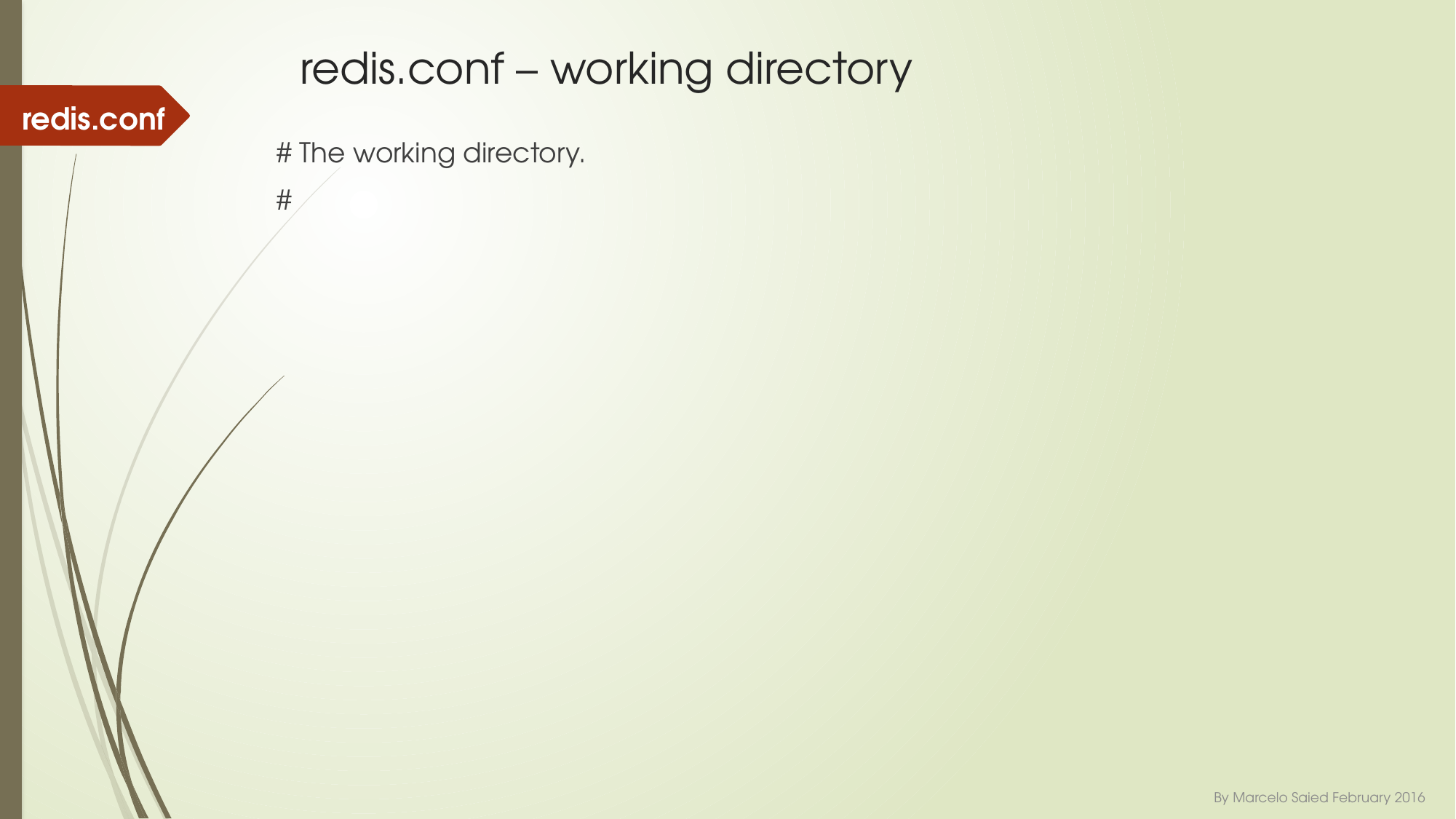

# redis.conf – working directory
redis.conf
# The working directory.
#
By Marcelo Saied February 2016